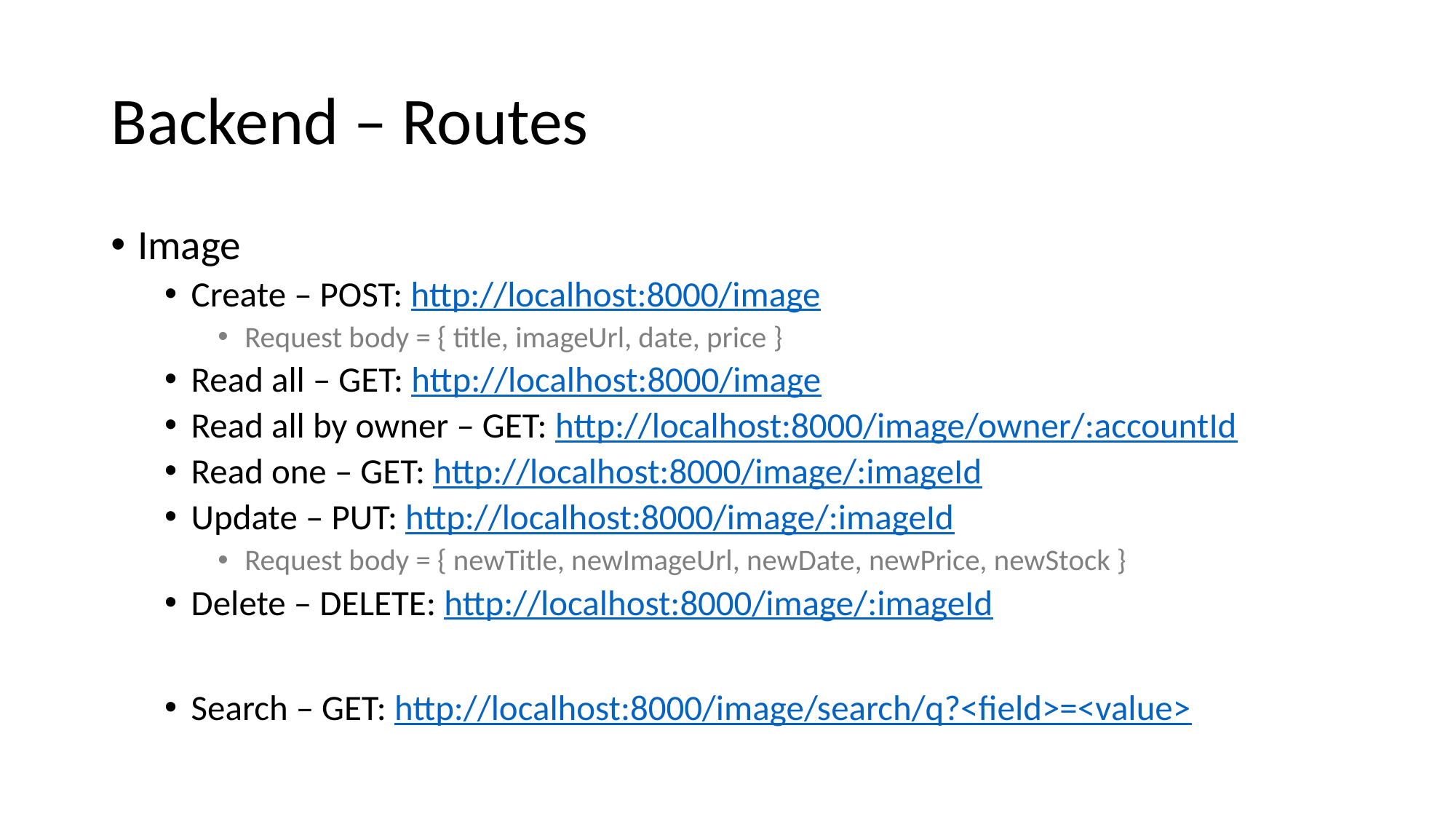

# Backend – Routes
Image
Create – POST: http://localhost:8000/image
Request body = { title, imageUrl, date, price }
Read all – GET: http://localhost:8000/image
Read all by owner – GET: http://localhost:8000/image/owner/:accountId
Read one – GET: http://localhost:8000/image/:imageId
Update – PUT: http://localhost:8000/image/:imageId
Request body = { newTitle, newImageUrl, newDate, newPrice, newStock }
Delete – DELETE: http://localhost:8000/image/:imageId

Search – GET: http://localhost:8000/image/search/q?<field>=<value>